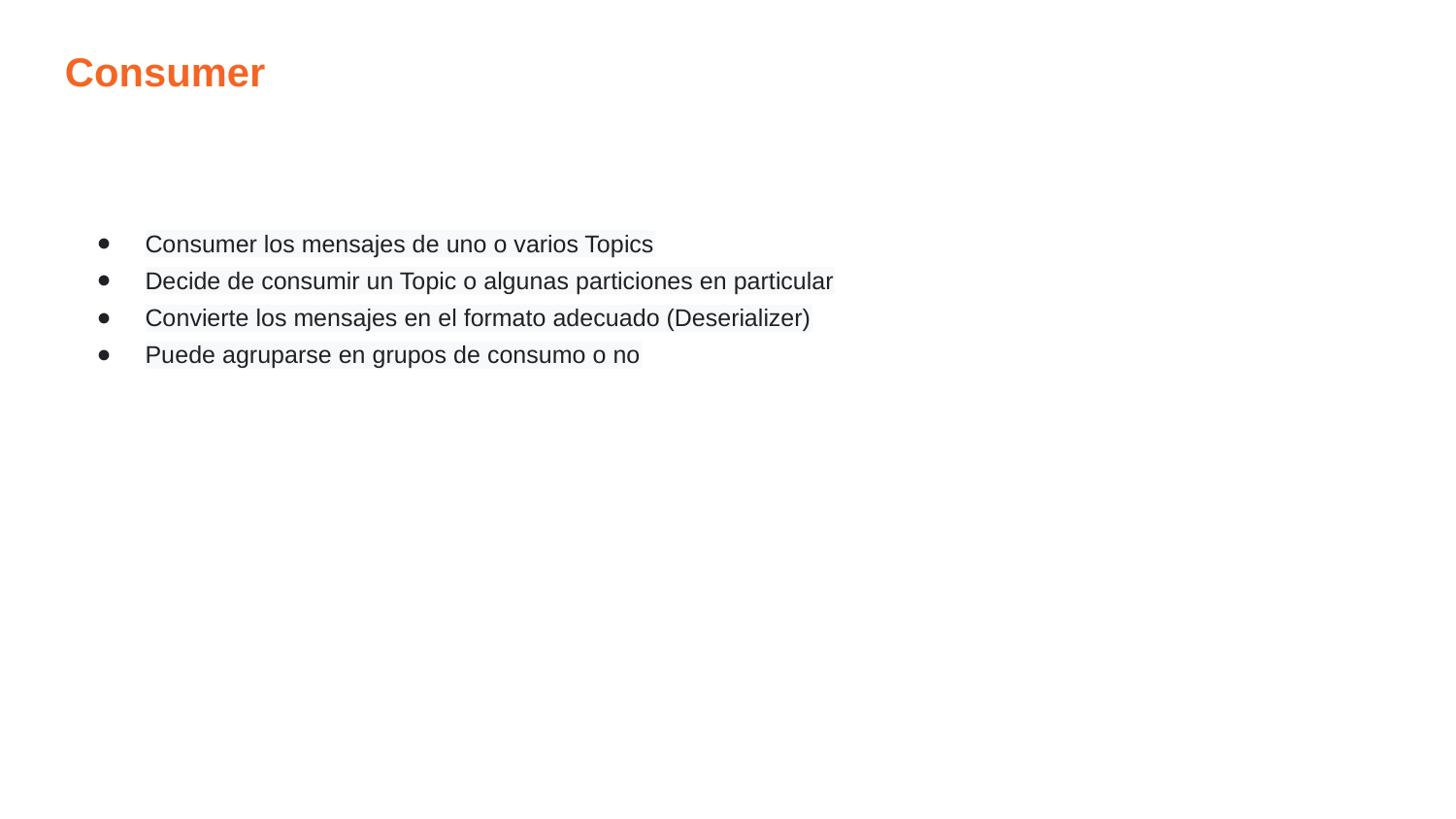

Consumer
Consumer los mensajes de uno o varios Topics
Decide de consumir un Topic o algunas particiones en particular
Convierte los mensajes en el formato adecuado (Deserializer)
Puede agruparse en grupos de consumo o no